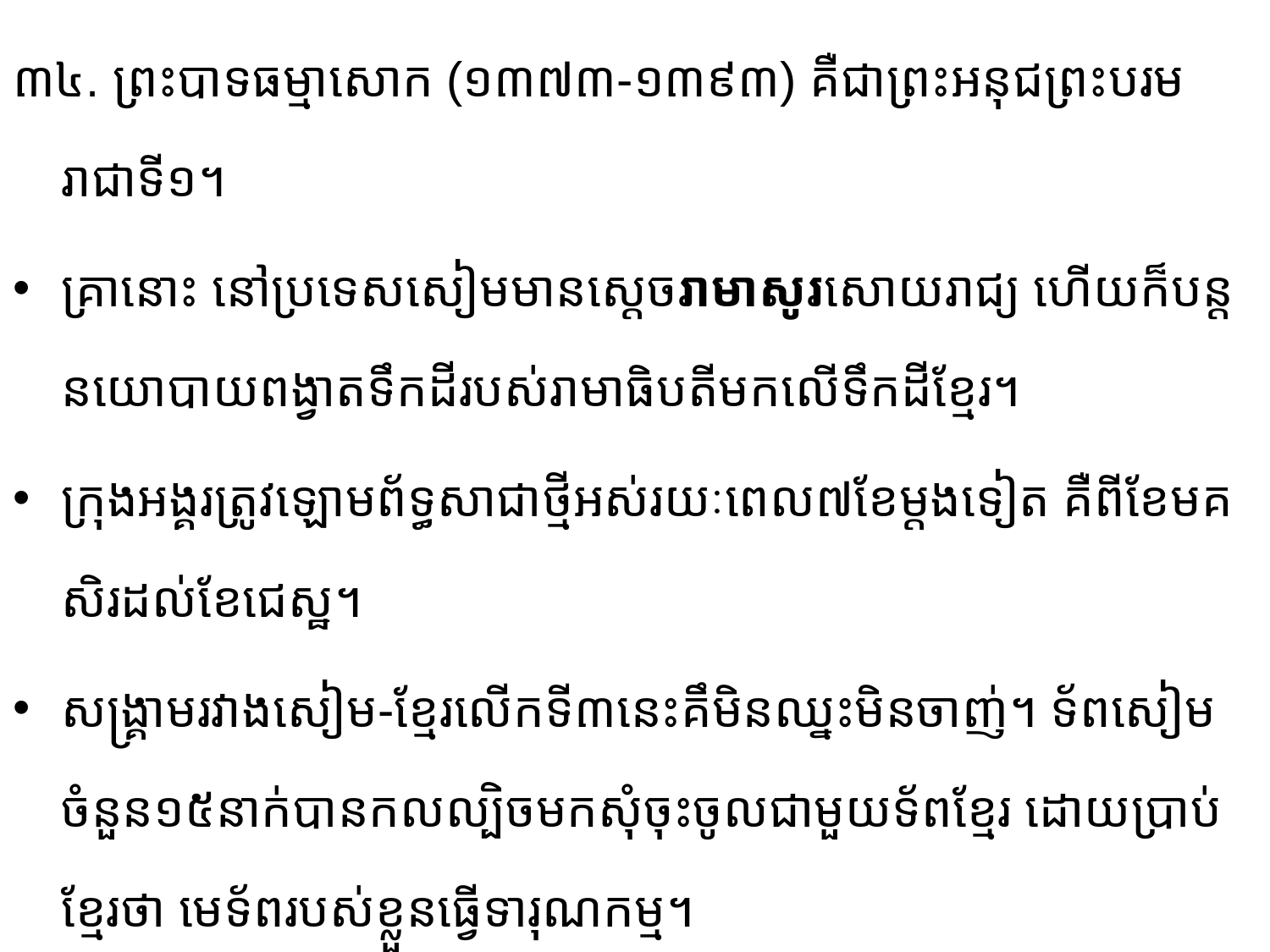

៣៤. ព្រះបាទធម្មាសោក (១៣៧៣-១៣៩៣) គឺជាព្រះអនុជព្រះបរមរាជាទី១។
គ្រានោះ នៅប្រទេស​សៀម​មានស្ដេចរាមាសូរសោយរាជ្យ ហើយក៏បន្តនយោបាយពង្វាតទឹកដីរបស់រាមាធិបតីមកលើទឹកដីខ្មែរ។
ក្រុងអង្គរ​ត្រូវ​​ឡោមព័ទ្ធសាជាថ្មីអស់រយៈពេល៧ខែម្តងទៀត គឺពីខែមគសិរដល់ខែជេស្ឋ។
សង្រ្គាមរវាងសៀម-ខ្មែរលើក​ទី​៣​នេះគឹមិនឈ្នះមិនចាញ់។ ទ័ពសៀមចំនួន១៥នាក់បានកលល្បិចមកសុំចុះចូលជាមួយទ័ពខ្មែរ ដោយប្រាប់ខ្មែរ​ថា មេ​ទ័ពរបស់ខ្លួនធ្វើទារុណកម្ម។